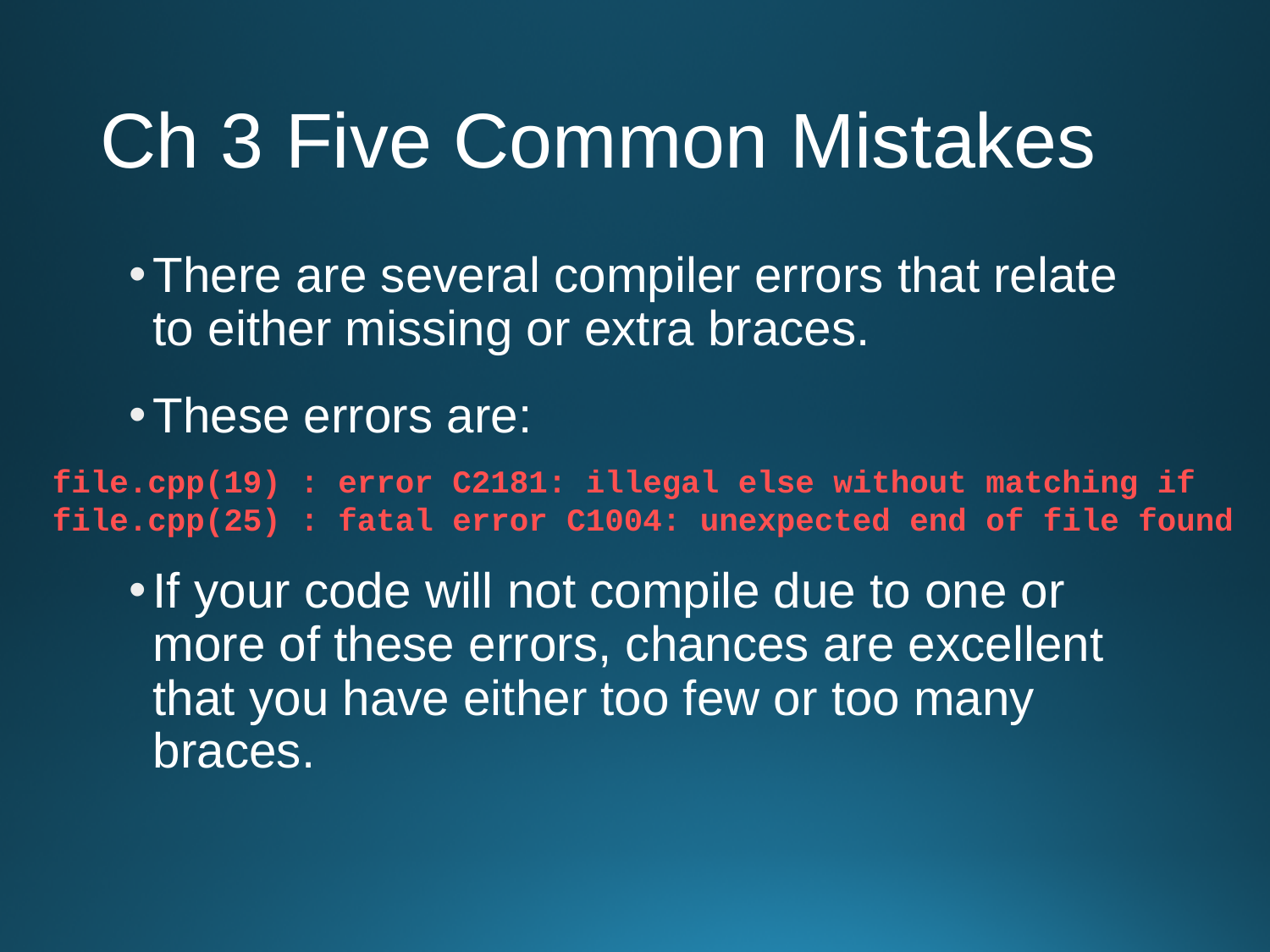

# Ch 3 Five Common Mistakes
There are several compiler errors that relate to either missing or extra braces.
These errors are:

If your code will not compile due to one or more of these errors, chances are excellent that you have either too few or too many braces.

file.cpp(19) : error C2181: illegal else without matching if
file.cpp(25) : fatal error C1004: unexpected end of file found